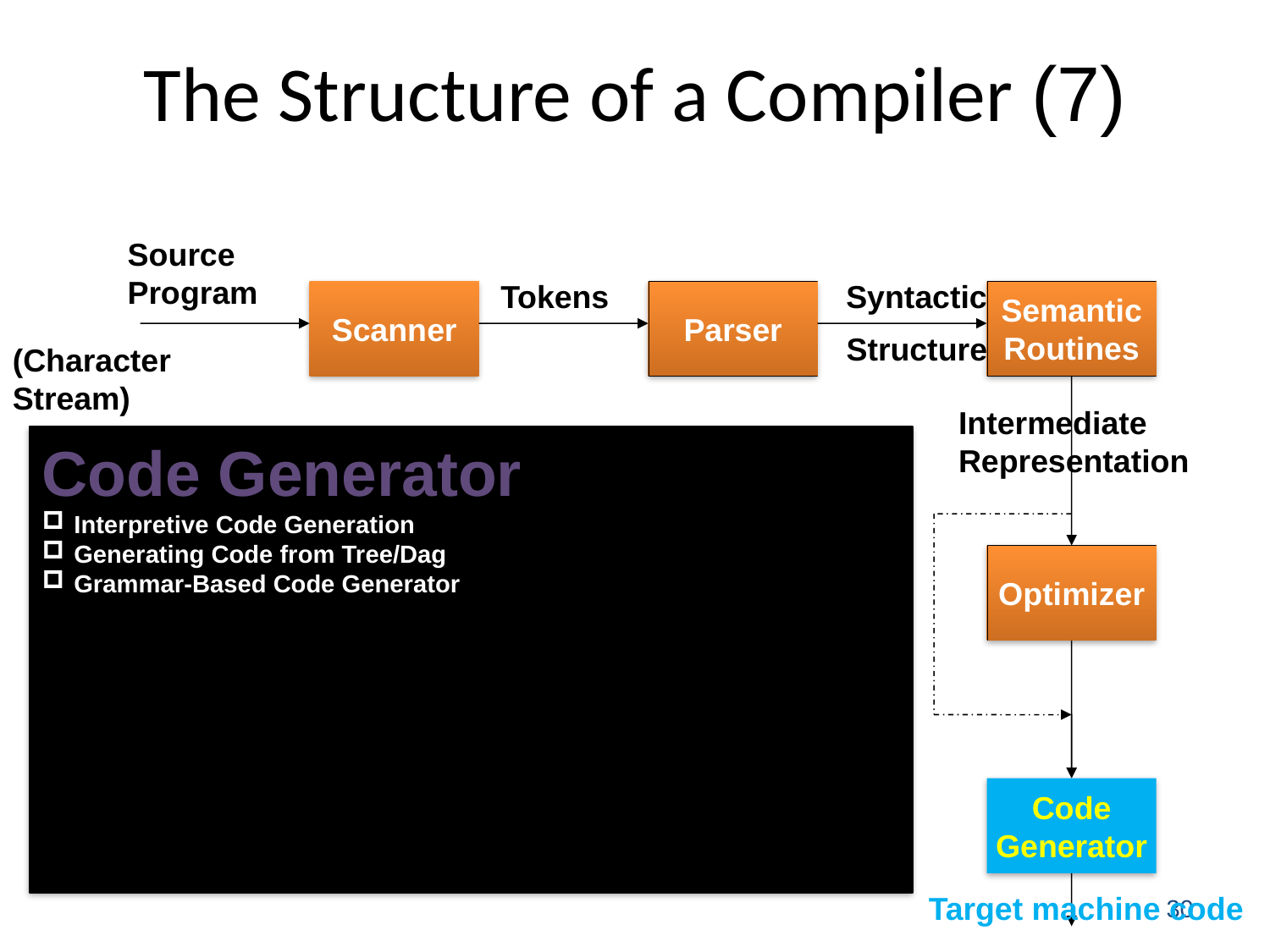

# The Structure of a Compiler (7)
Source
Program
Tokens
Syntactic
Scanner
Parser
Semantic
Routines

Structure
(Character Stream)

Intermediate
Representation
Code Generator
Interpretive Code Generation
Generating Code from Tree/Dag
Grammar-Based Code Generator

Optimizer

Code
Generator

30
Target machine code